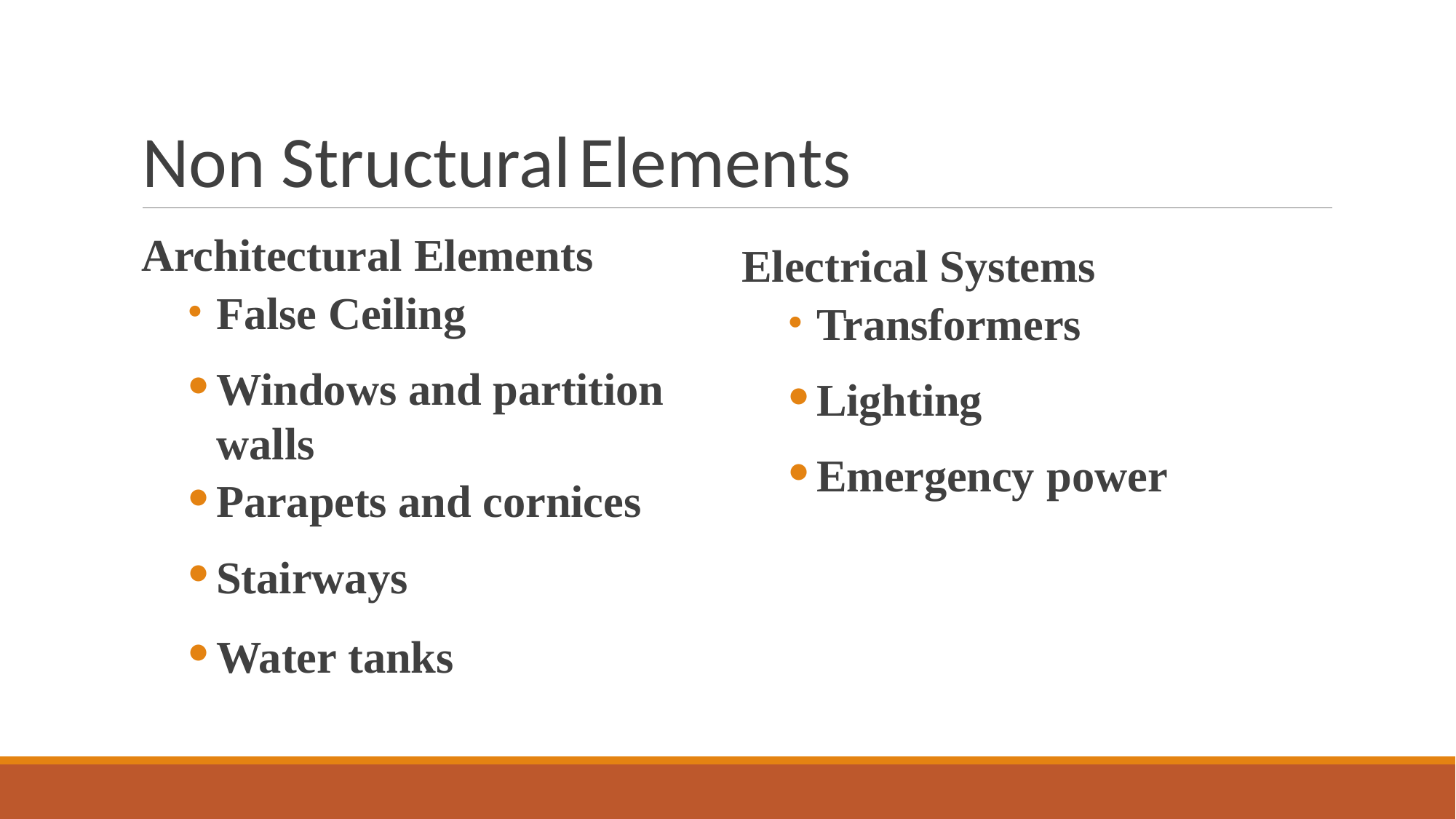

# Non Structural	Elements
Architectural Elements
False Ceiling
Windows and partition walls
Parapets and cornices
Stairways
Water tanks
Electrical Systems
Transformers
Lighting
Emergency power